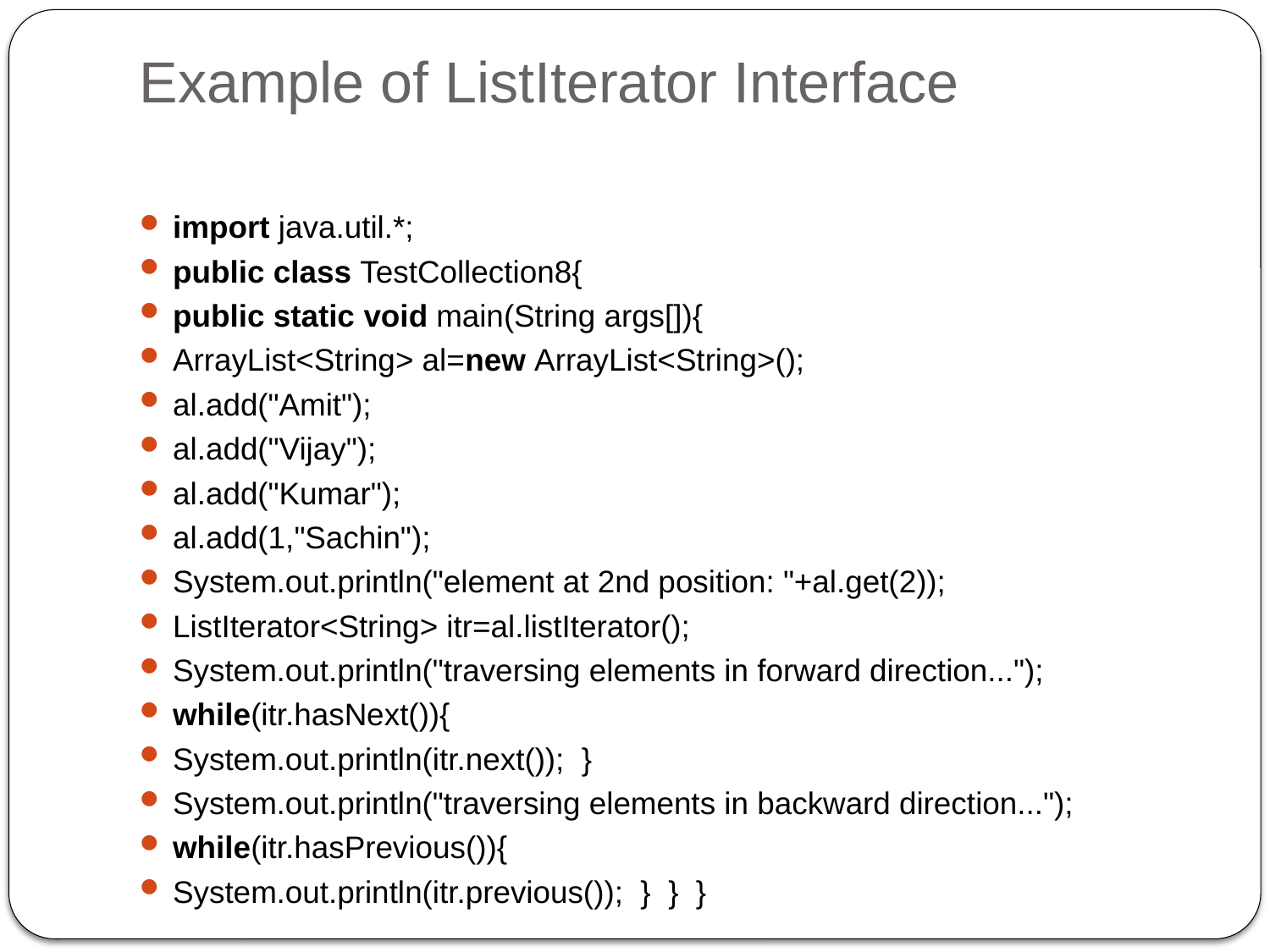

# Example of ListIterator Interface
import java.util.*;
public class TestCollection8{
public static void main(String args[]){
ArrayList<String> al=new ArrayList<String>();
al.add("Amit");
al.add("Vijay");
al.add("Kumar");
al.add(1,"Sachin");
System.out.println("element at 2nd position: "+al.get(2));
ListIterator<String> itr=al.listIterator();
System.out.println("traversing elements in forward direction...");
while(itr.hasNext()){
System.out.println(itr.next());  }
System.out.println("traversing elements in backward direction...");
while(itr.hasPrevious()){
System.out.println(itr.previous());  }  }  }